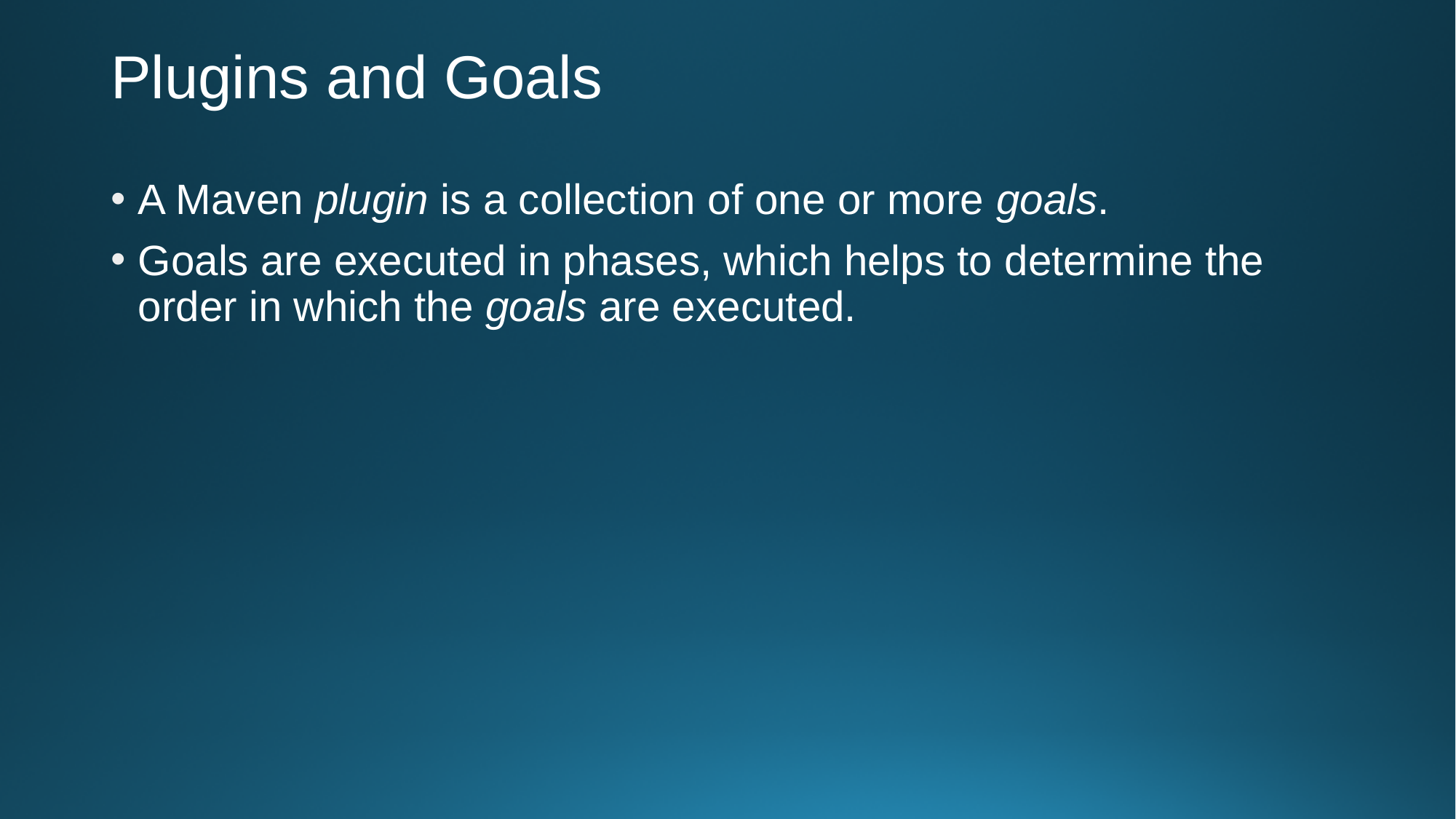

# Plugins and Goals
A Maven plugin is a collection of one or more goals.
Goals are executed in phases, which helps to determine the order in which the goals are executed.